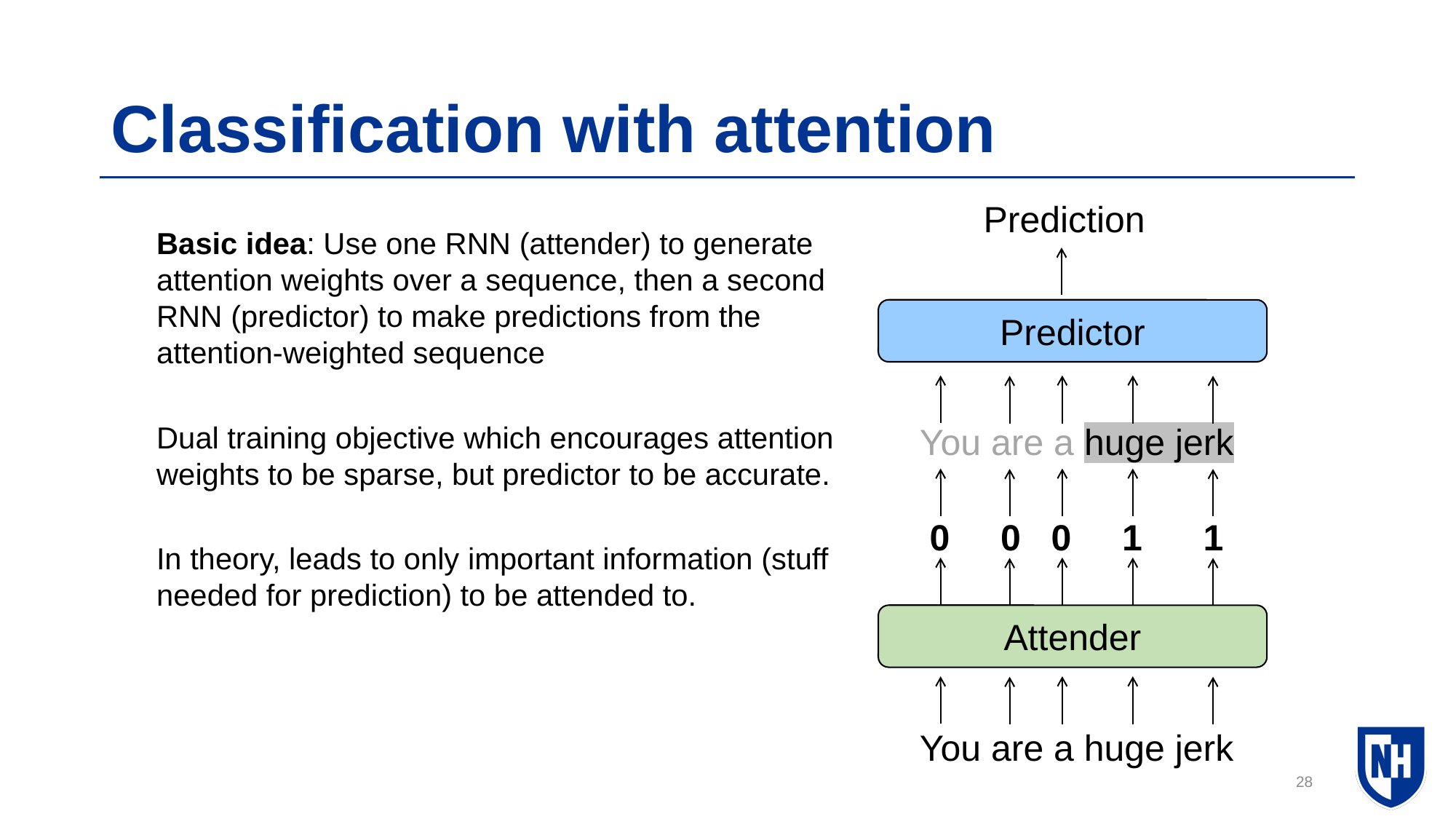

# Classification with attention
Prediction
Predictor
You are a huge jerk
     0     0   0     1      1
Attender
You are a huge jerk
Basic idea: Use one RNN (attender) to generate attention weights over a sequence, then a second RNN (predictor) to make predictions from the attention-weighted sequence

Dual training objective which encourages attention weights to be sparse, but predictor to be accurate.

In theory, leads to only important information (stuff needed for prediction) to be attended to.
28